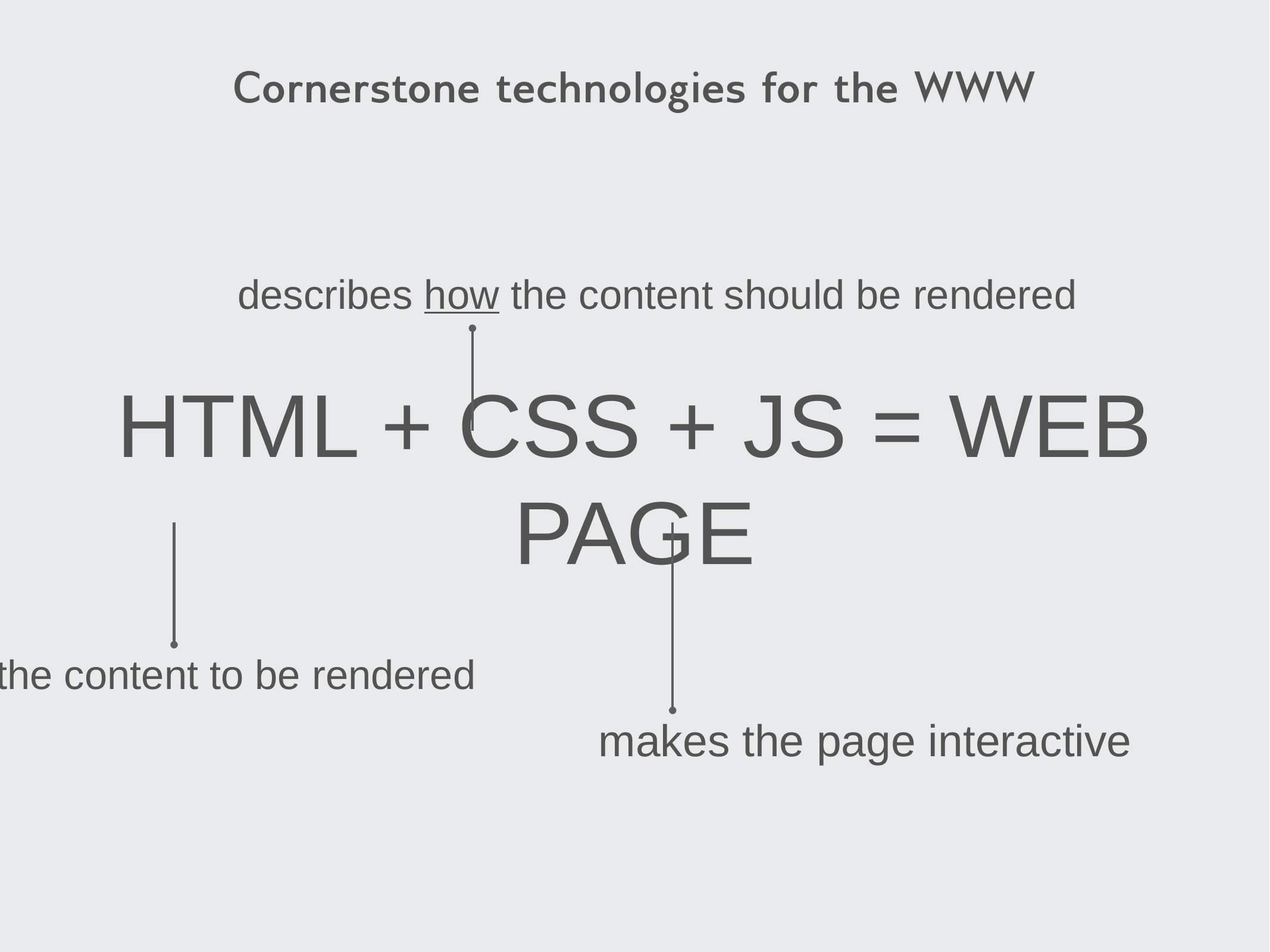

Cornerstone technologies for the WWW
describes how the content should be rendered
# HTML + CSS + JS = Web page

the content to be rendered
makes the page interactive